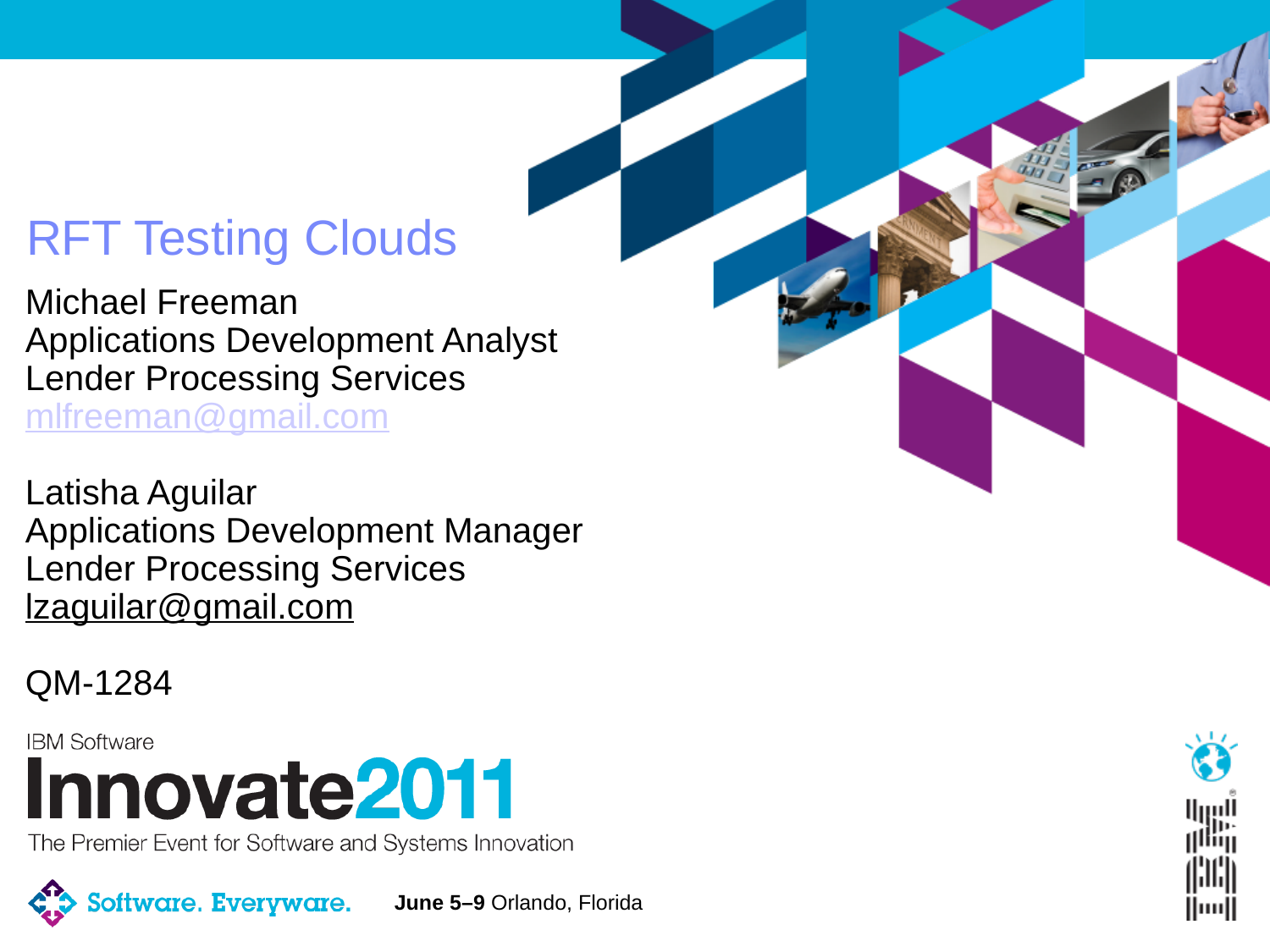

# RFT Testing Clouds
Michael Freeman
Applications Development Analyst Lender Processing Services
mlfreeman@gmail.com

Latisha Aguilar
Applications Development Manager Lender Processing Services
lzaguilar@gmail.com

QM-1284